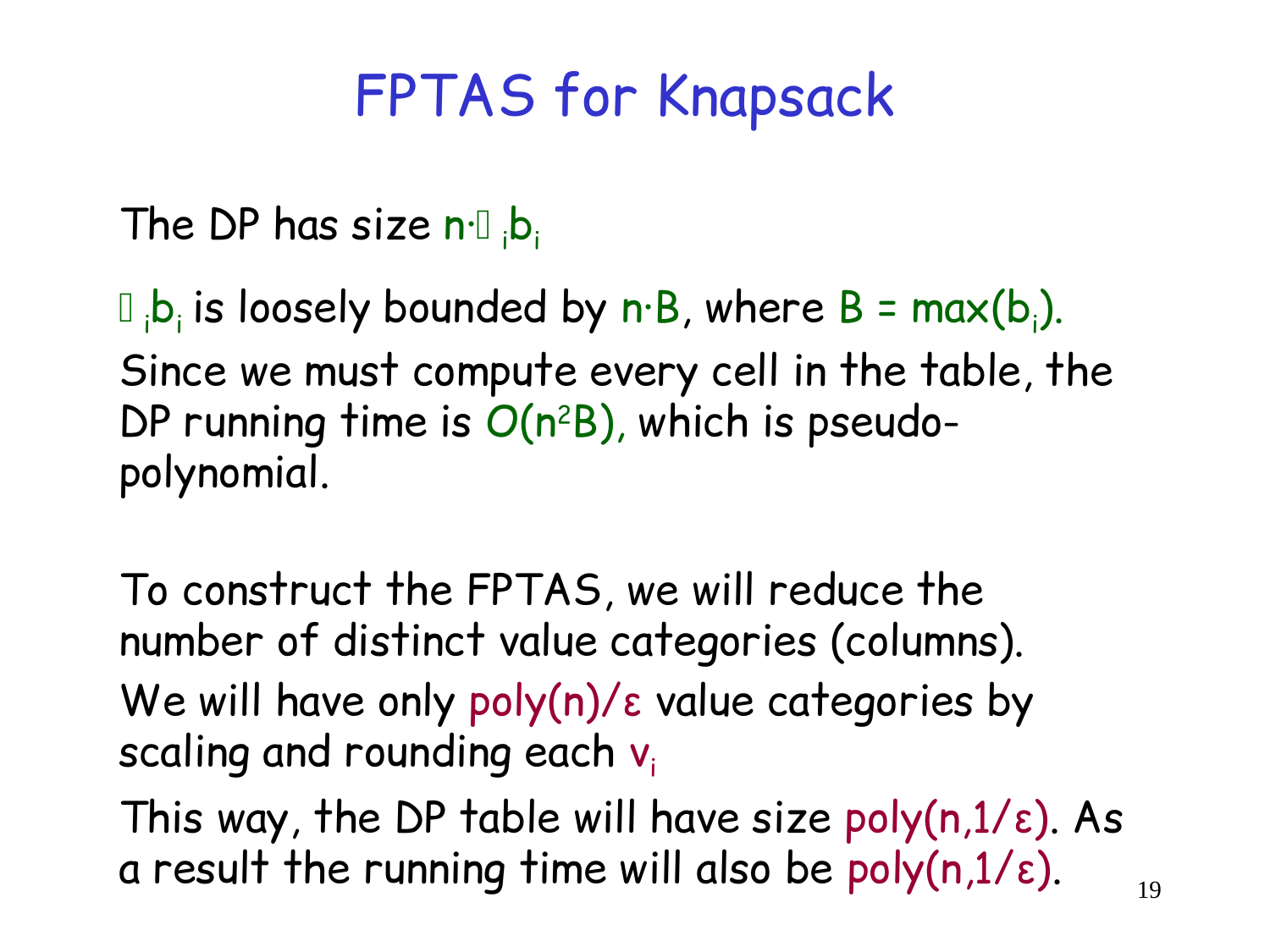

# FPTAS for Knapsack
The DP has size n·Σibi
Σibi is loosely bounded by n·B, where B = max(bi). Since we must compute every cell in the table, the DP running time is O(n2B), which is pseudo-polynomial.

To construct the FPTAS, we will reduce the number of distinct value categories (columns).
We will have only poly(n)/ε value categories by scaling and rounding each vi
This way, the DP table will have size poly(n,1/ε). As a result the running time will also be poly(n,1/ε).

19